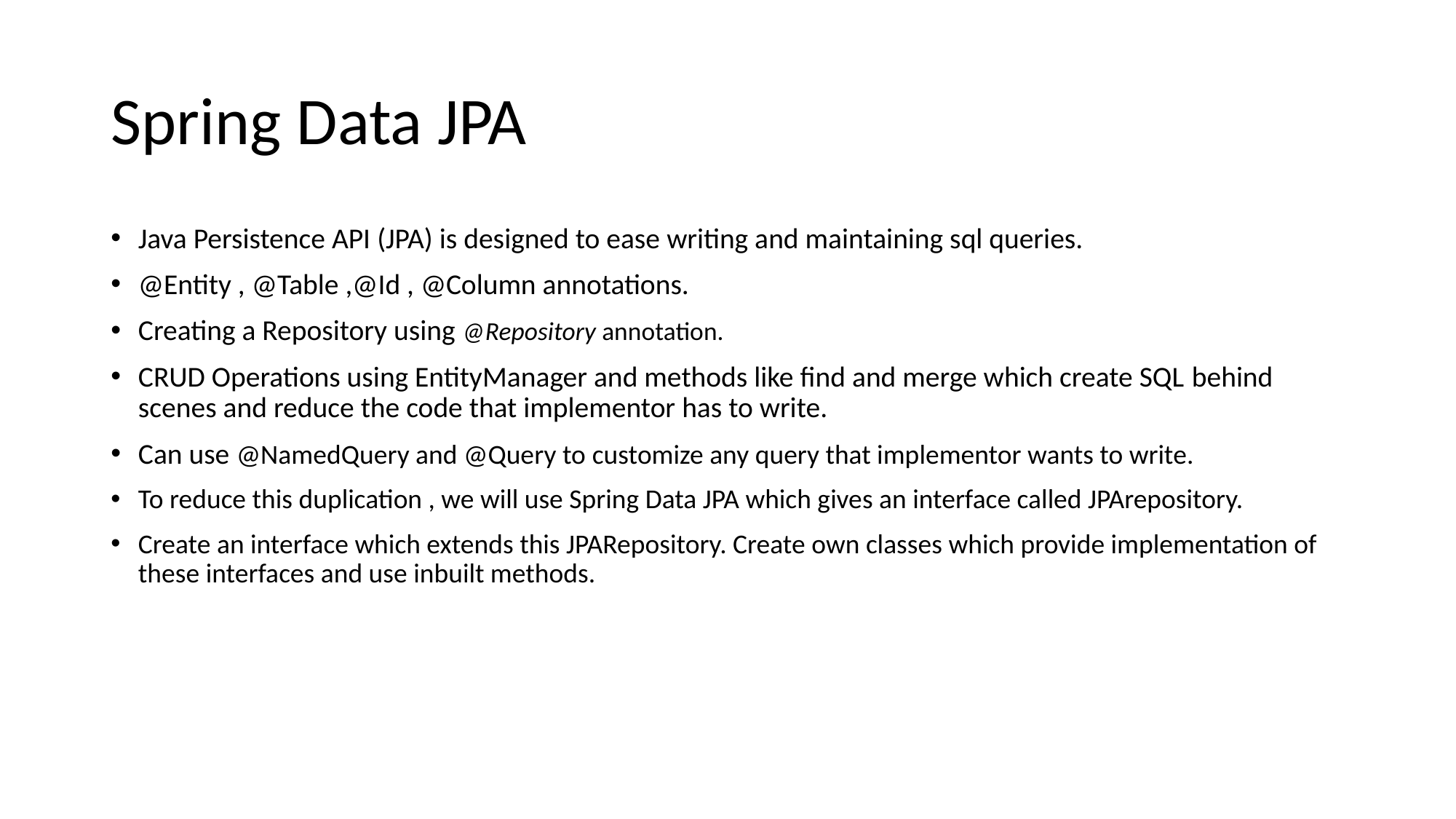

# Spring Data JPA
Java Persistence API (JPA) is designed to ease writing and maintaining sql queries.
@Entity , @Table ,@Id , @Column annotations.
Creating a Repository using @Repository annotation.
CRUD Operations using EntityManager and methods like find and merge which create SQL behind scenes and reduce the code that implementor has to write.
Can use @NamedQuery and @Query to customize any query that implementor wants to write.
To reduce this duplication , we will use Spring Data JPA which gives an interface called JPArepository.
Create an interface which extends this JPARepository. Create own classes which provide implementation of these interfaces and use inbuilt methods.